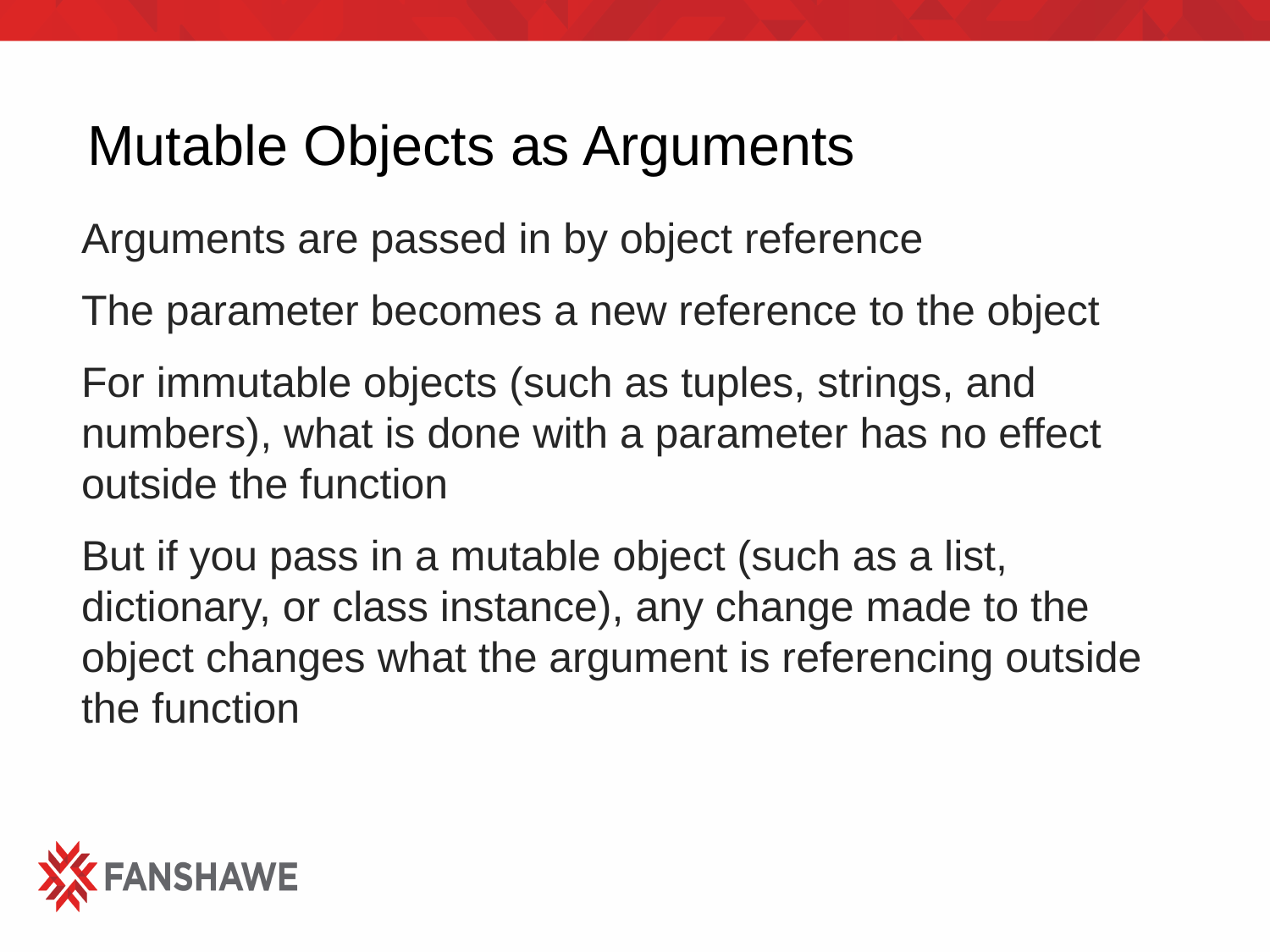

# Mutable Objects as Arguments
Arguments are passed in by object reference
The parameter becomes a new reference to the object
For immutable objects (such as tuples, strings, and numbers), what is done with a parameter has no effect outside the function
But if you pass in a mutable object (such as a list, dictionary, or class instance), any change made to the object changes what the argument is referencing outside the function